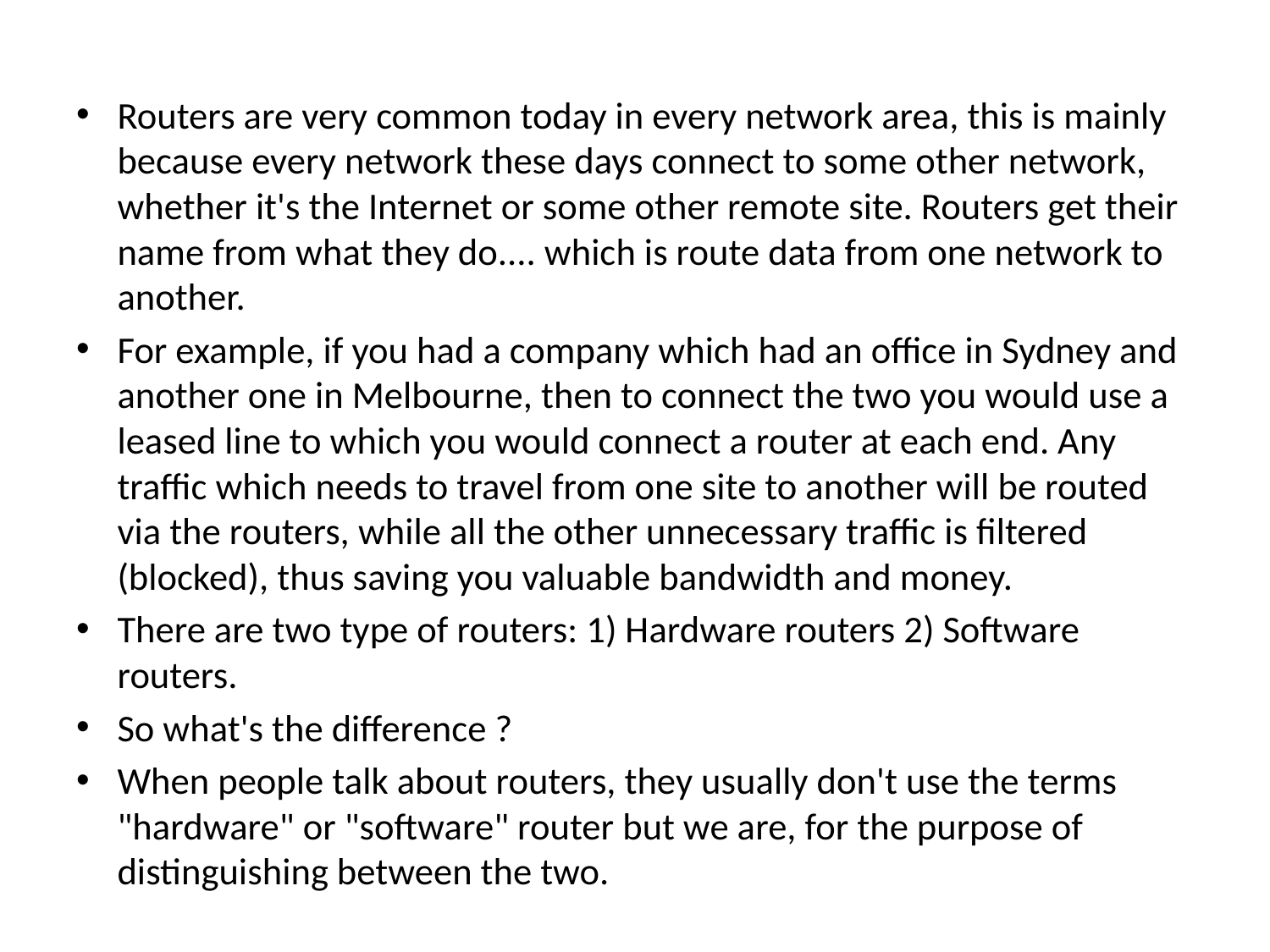

Routers are very common today in every network area, this is mainly because every network these days connect to some other network, whether it's the Internet or some other remote site. Routers get their name from what they do.... which is route data from one network to another.
For example, if you had a company which had an office in Sydney and another one in Melbourne, then to connect the two you would use a leased line to which you would connect a router at each end. Any traffic which needs to travel from one site to another will be routed via the routers, while all the other unnecessary traffic is filtered (blocked), thus saving you valuable bandwidth and money.
There are two type of routers: 1) Hardware routers 2) Software routers.
So what's the difference ?
When people talk about routers, they usually don't use the terms "hardware" or "software" router but we are, for the purpose of distinguishing between the two.